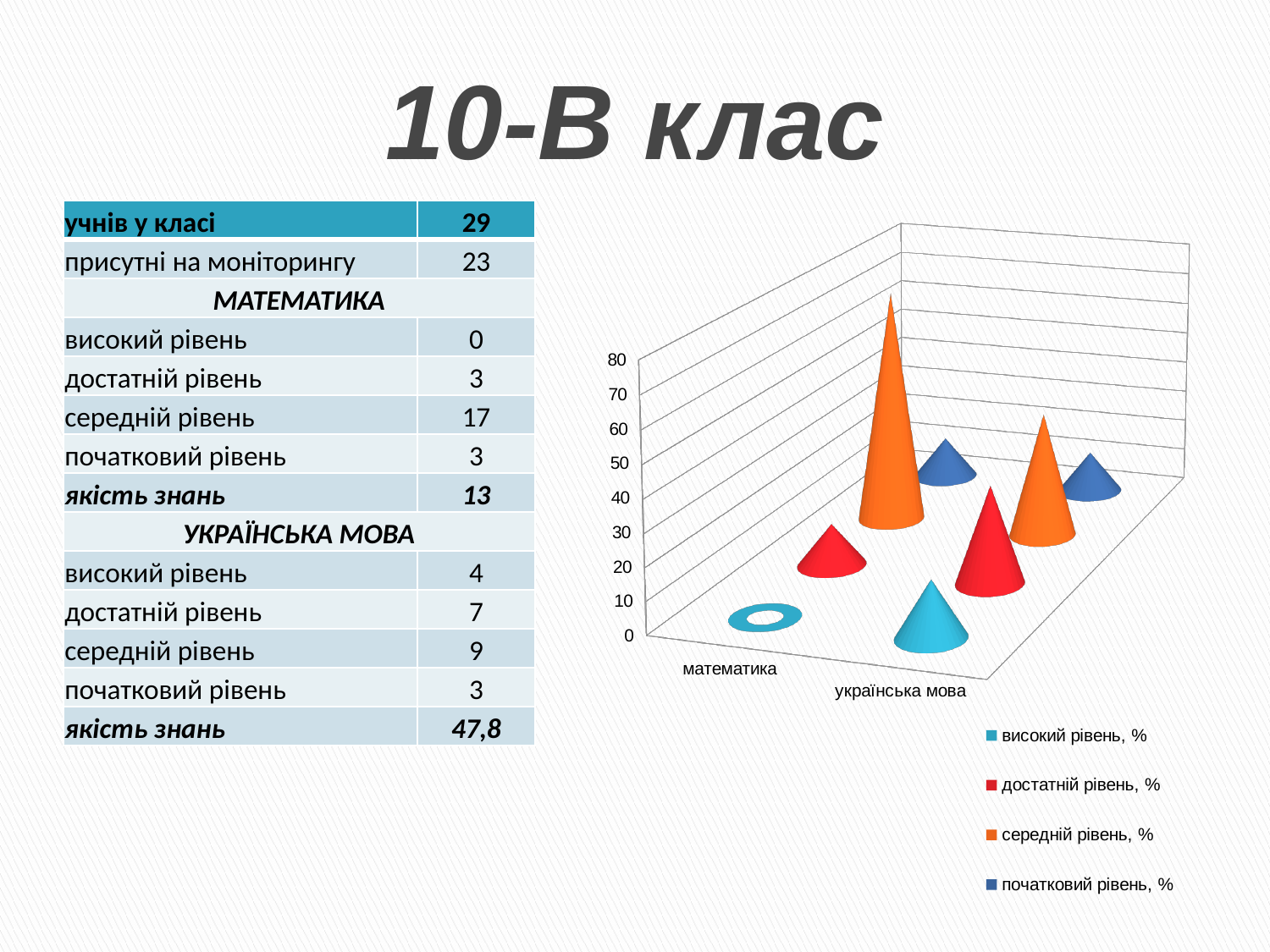

# 10-В клас
| учнів у класі | 29 |
| --- | --- |
| присутні на моніторингу | 23 |
| МАТЕМАТИКА |  |
| високий рівень | 0 |
| достатній рівень | 3 |
| середній рівень | 17 |
| початковий рівень | 3 |
| якість знань | 13 |
| УКРАЇНСЬКА МОВА |  |
| високий рівень | 4 |
| достатній рівень | 7 |
| середній рівень | 9 |
| початковий рівень | 3 |
| якість знань | 47,8 |

[unsupported chart]